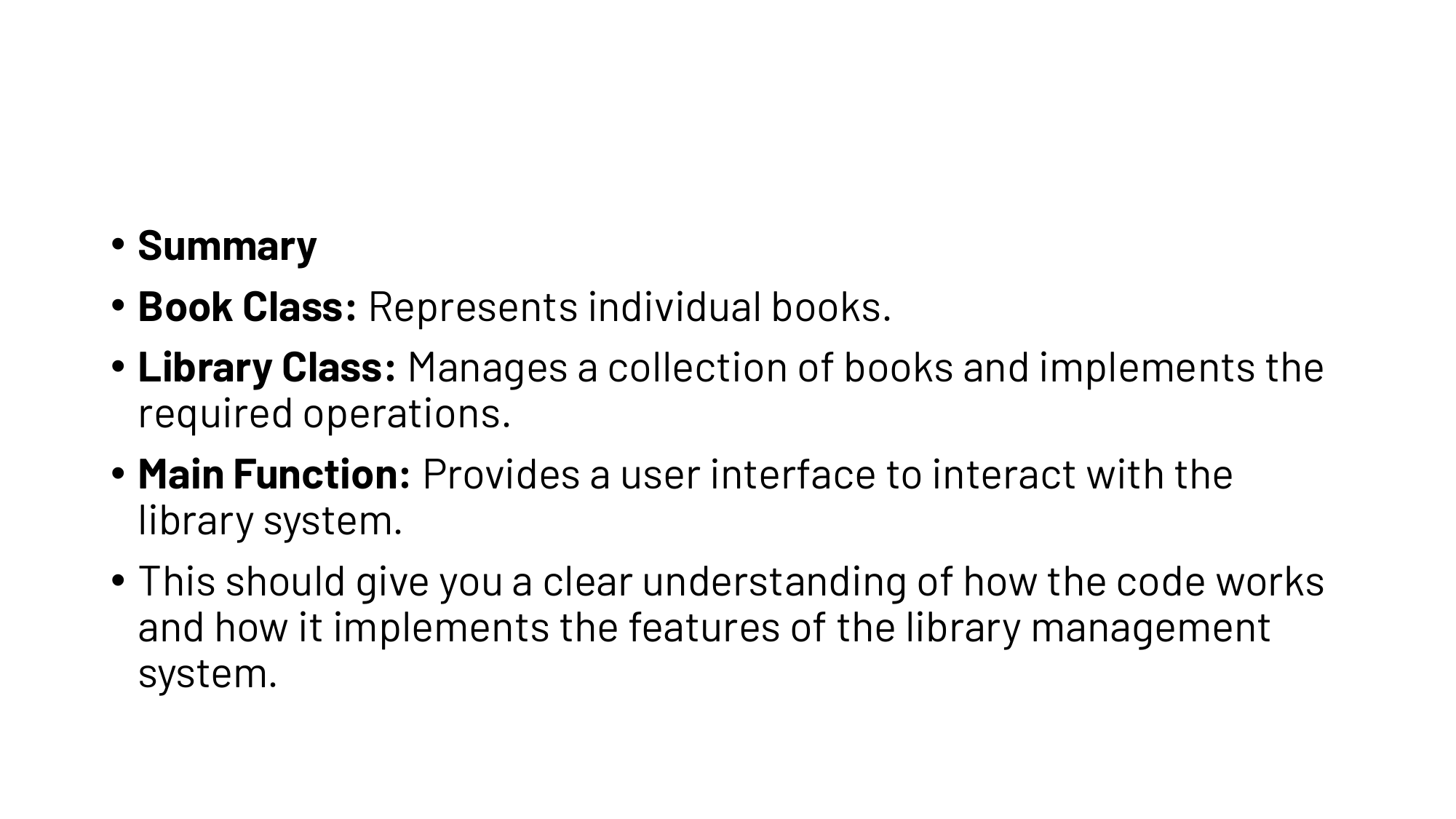

#
Summary
Book Class: Represents individual books.
Library Class: Manages a collection of books and implements the required operations.
Main Function: Provides a user interface to interact with the library system.
This should give you a clear understanding of how the code works and how it implements the features of the library management system.